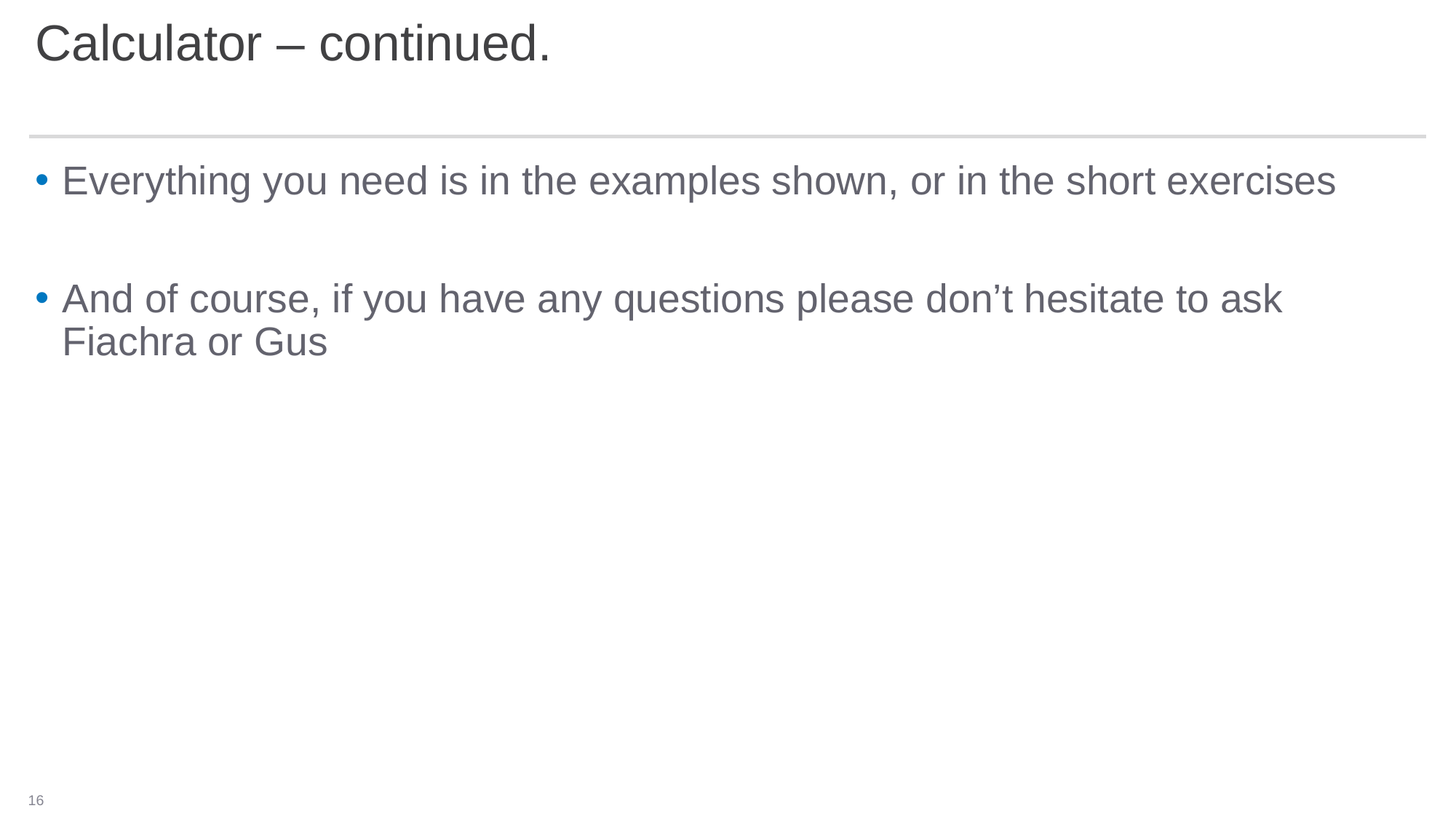

# Calculator – continued.
Everything you need is in the examples shown, or in the short exercises

And of course, if you have any questions please don’t hesitate to ask Fiachra or Gus